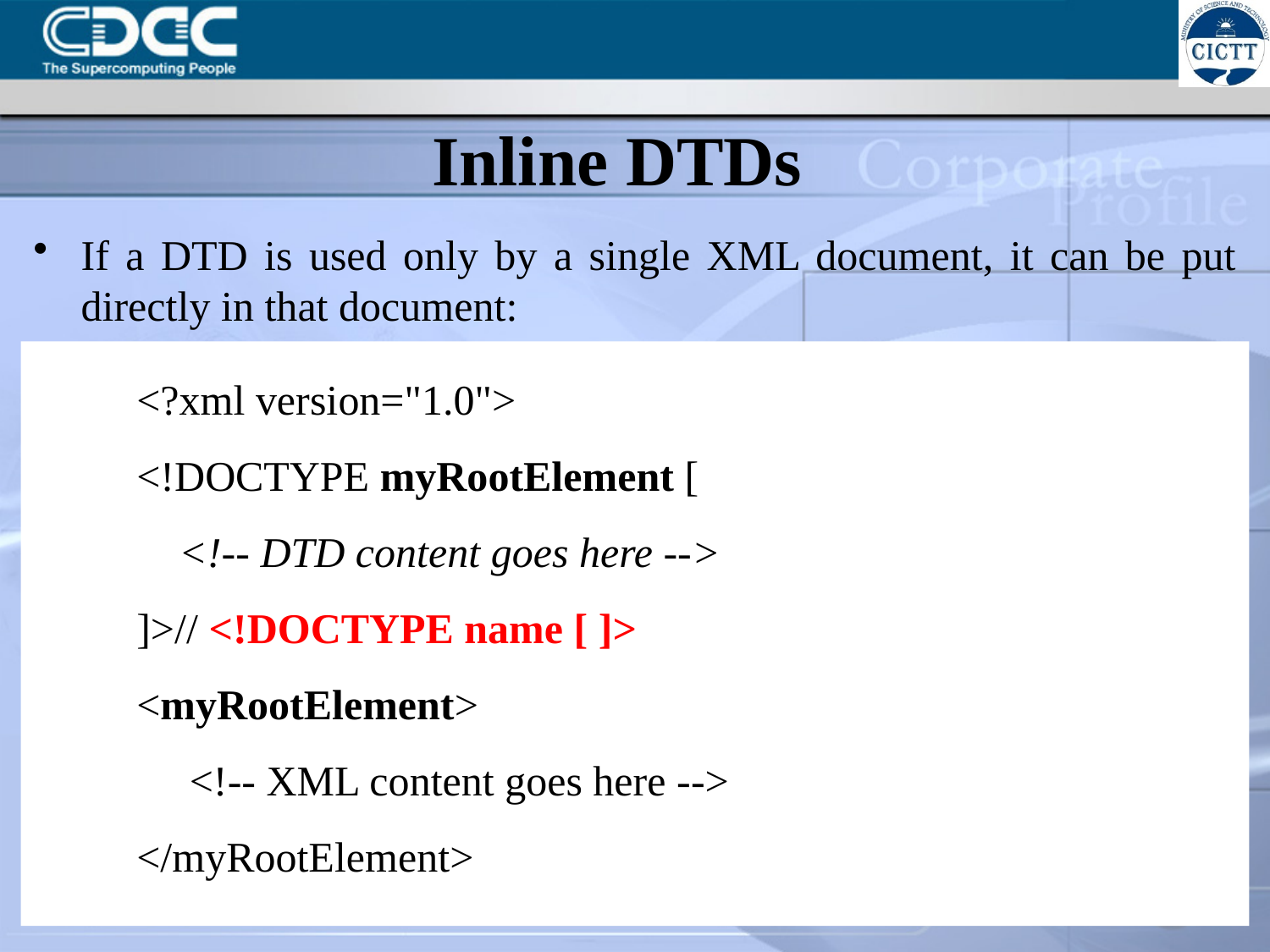

# Inline DTDs
If a DTD is used only by a single XML document, it can be put directly in that document:
	<?xml version="1.0">
<!DOCTYPE myRootElement [
    <!-- DTD content goes here -->
]>// <!DOCTYPE name [ ]>
<myRootElement>
     <!-- XML content goes here -->
</myRootElement>